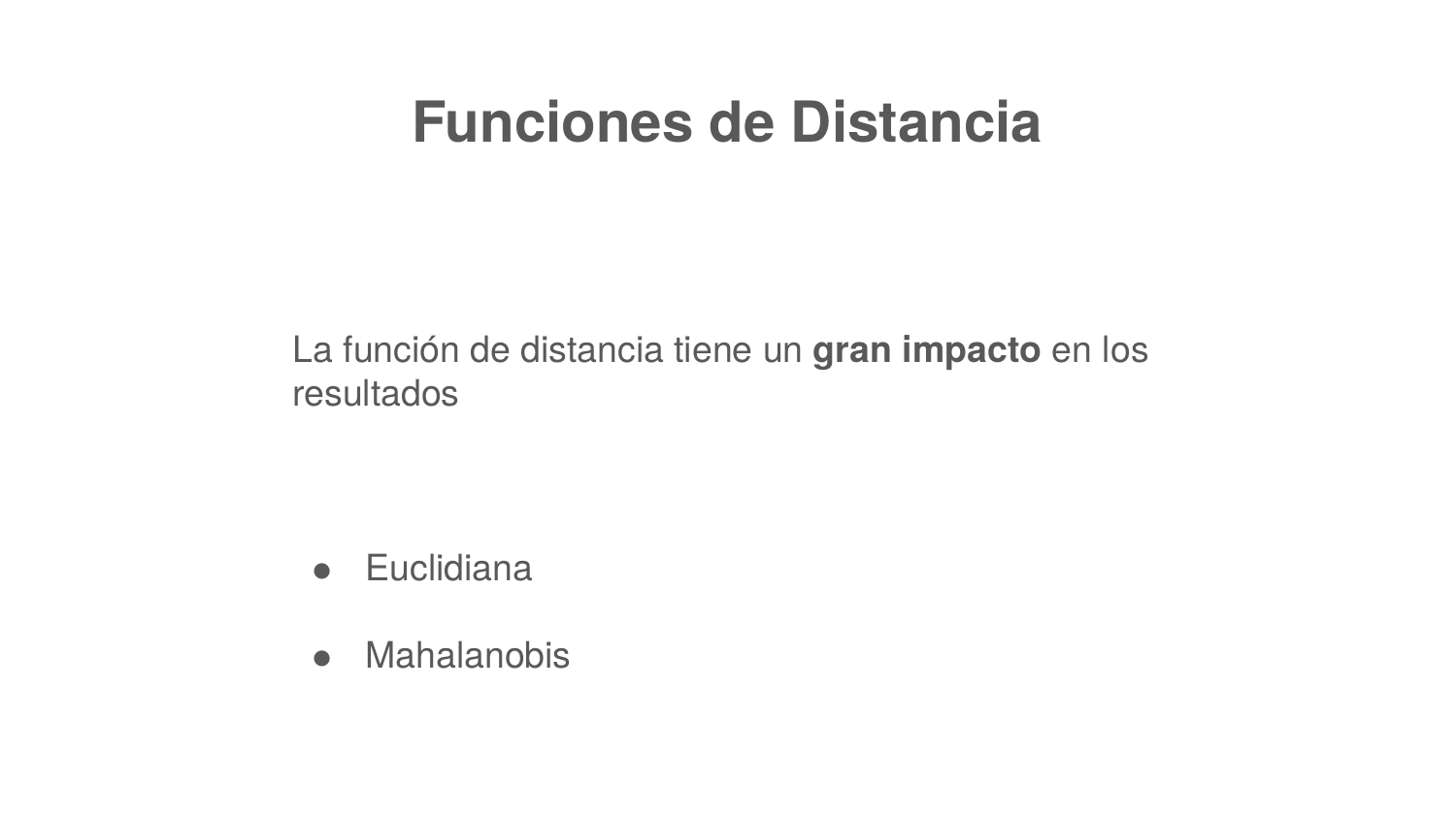

# Funciones de Distancia
La función de distancia tiene un gran impacto en los resultados

Euclidiana
Mahalanobis